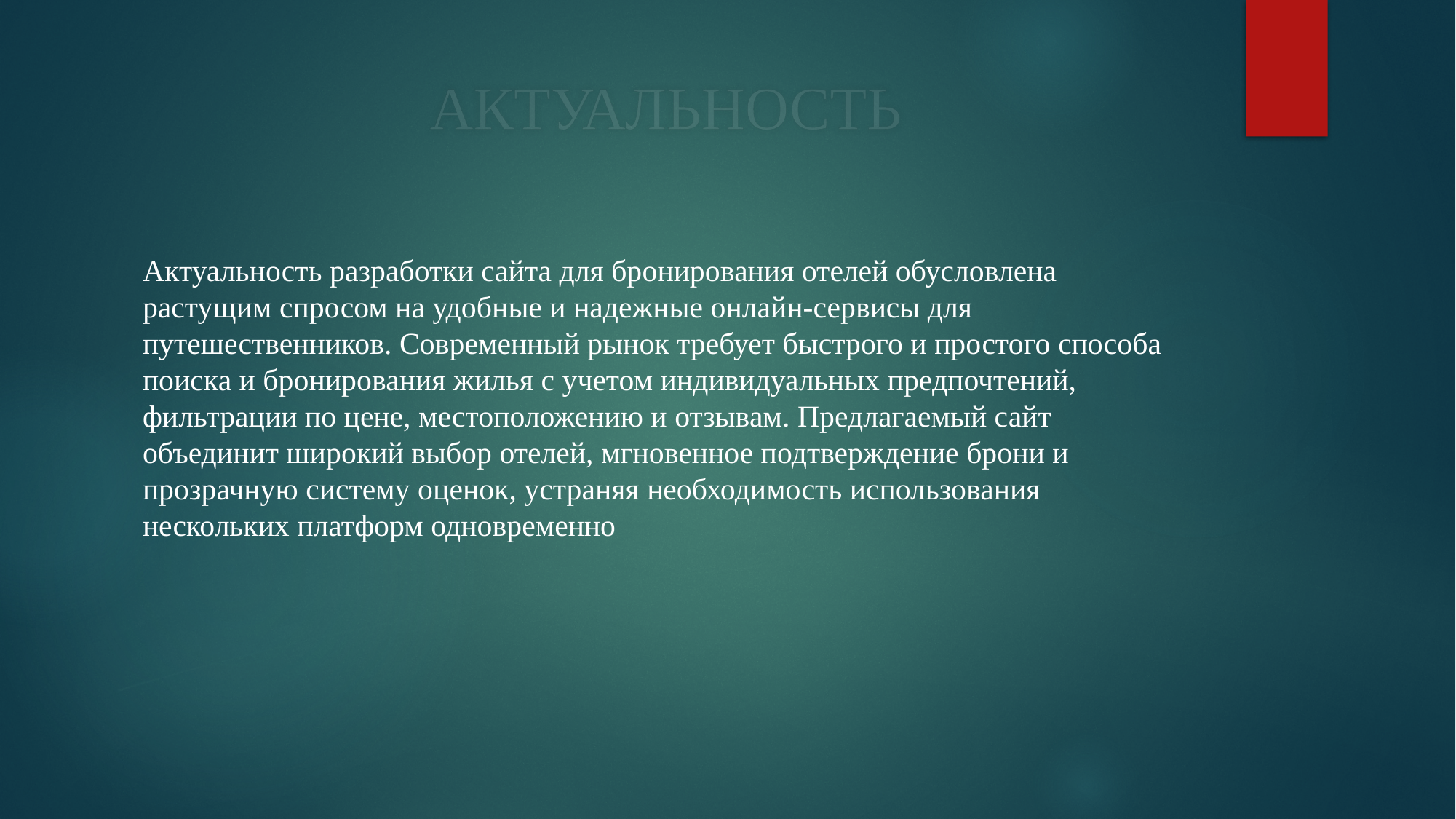

АКТУАЛЬНОСТЬ
Актуальность разработки сайта для бронирования отелей обусловлена растущим спросом на удобные и надежные онлайн-сервисы для путешественников. Современный рынок требует быстрого и простого способа поиска и бронирования жилья с учетом индивидуальных предпочтений, фильтрации по цене, местоположению и отзывам. Предлагаемый сайт объединит широкий выбор отелей, мгновенное подтверждение брони и прозрачную систему оценок, устраняя необходимость использования нескольких платформ одновременно